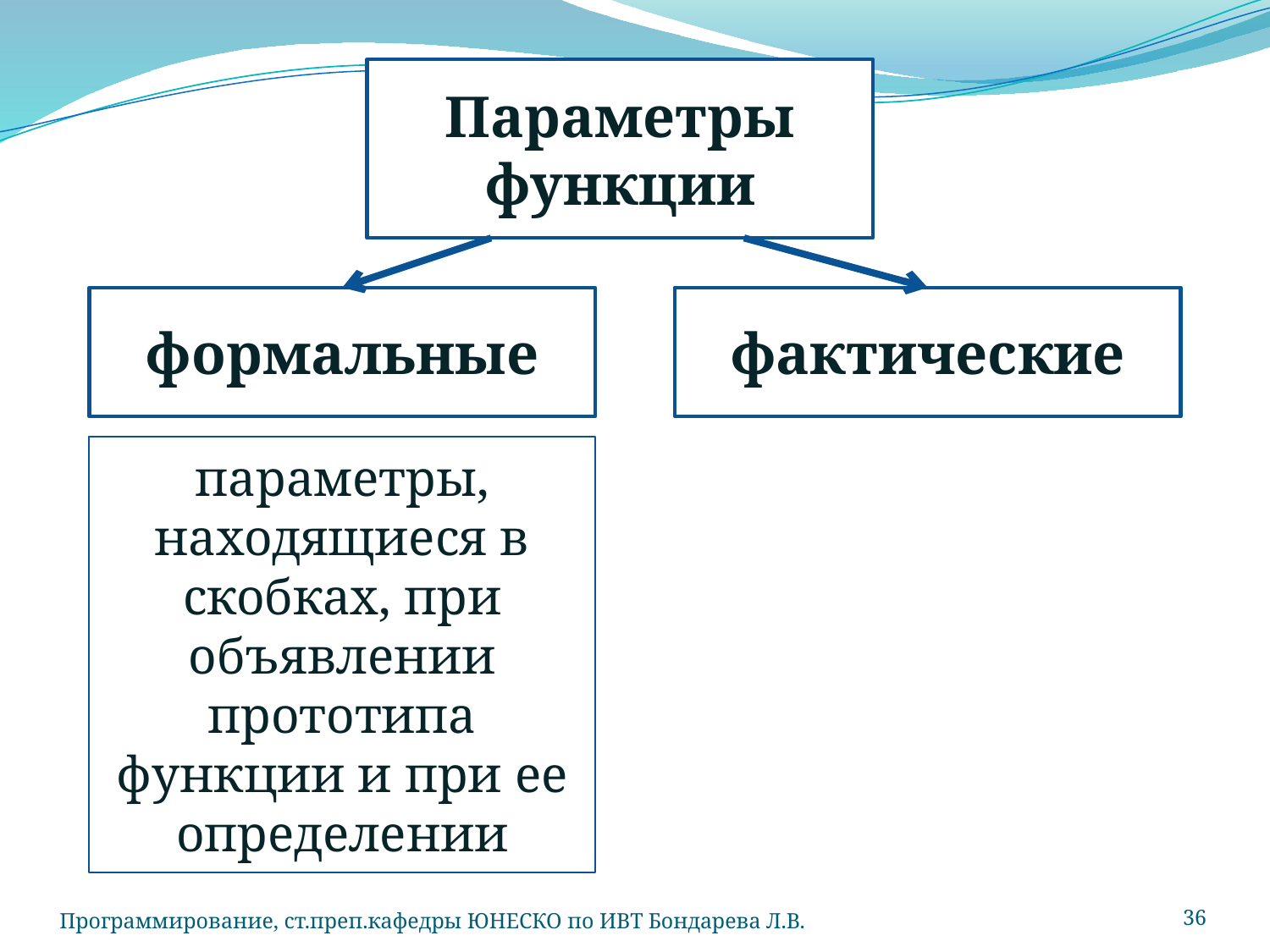

Параметры функции
формальные
фактические
параметры, находящиеся в скобках, при объявлении прототипа функции и при ее определении
Программирование, ст.преп.кафедры ЮНЕСКО по ИВТ Бондарева Л.В.
36